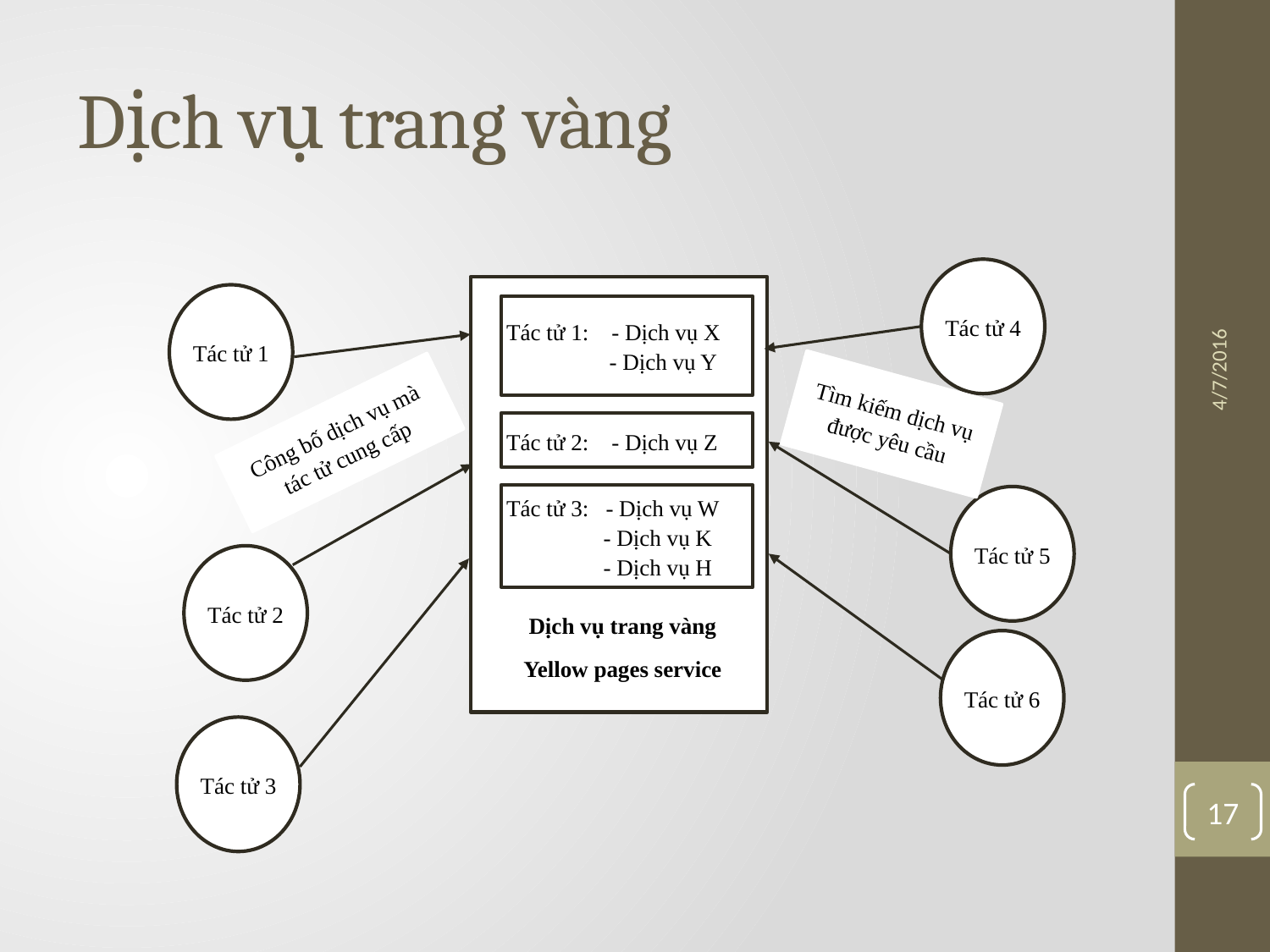

# Dịch vụ trang vàng

4/7/2016
Tác tử 4

Tác tử 1:    - Dịch vụ X
                  - Dịch vụ Y
Tác tử 2:    - Dịch vụ Z
Tác tử 3:   - Dịch vụ W
                 - Dịch vụ K
                 - Dịch vụ H
Dịch vụ trang vàng
Yellow pages service
Tác tử 1
Tìm kiếm dịch vụ được yêu cầu
Công bố dịch vụ mà tác tử cung cấp
Tác tử 5
Tác tử 2
Tác tử 6
Tác tử 3
17